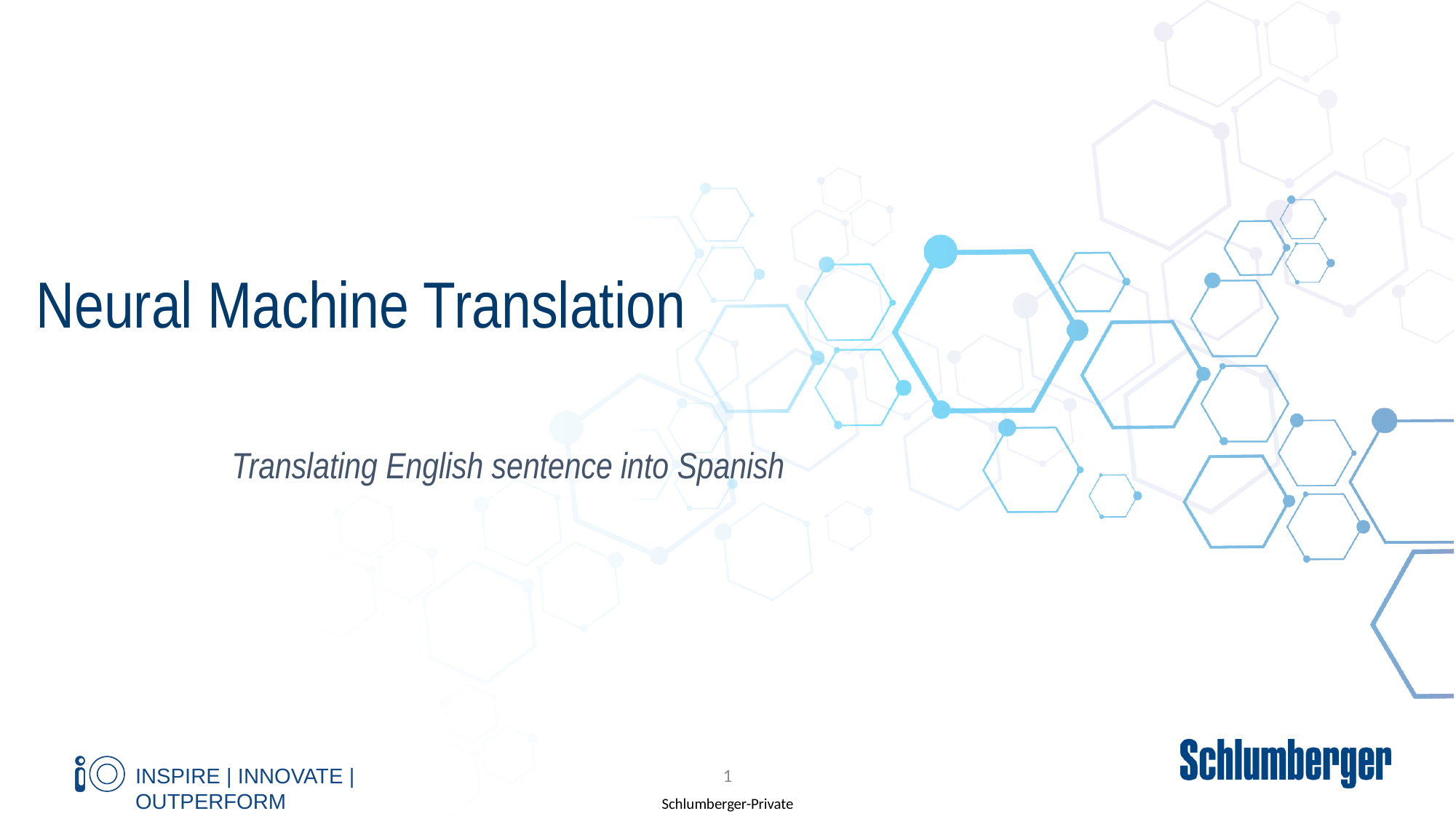

# Neural Machine Translation
Translating English sentence into Spanish
1